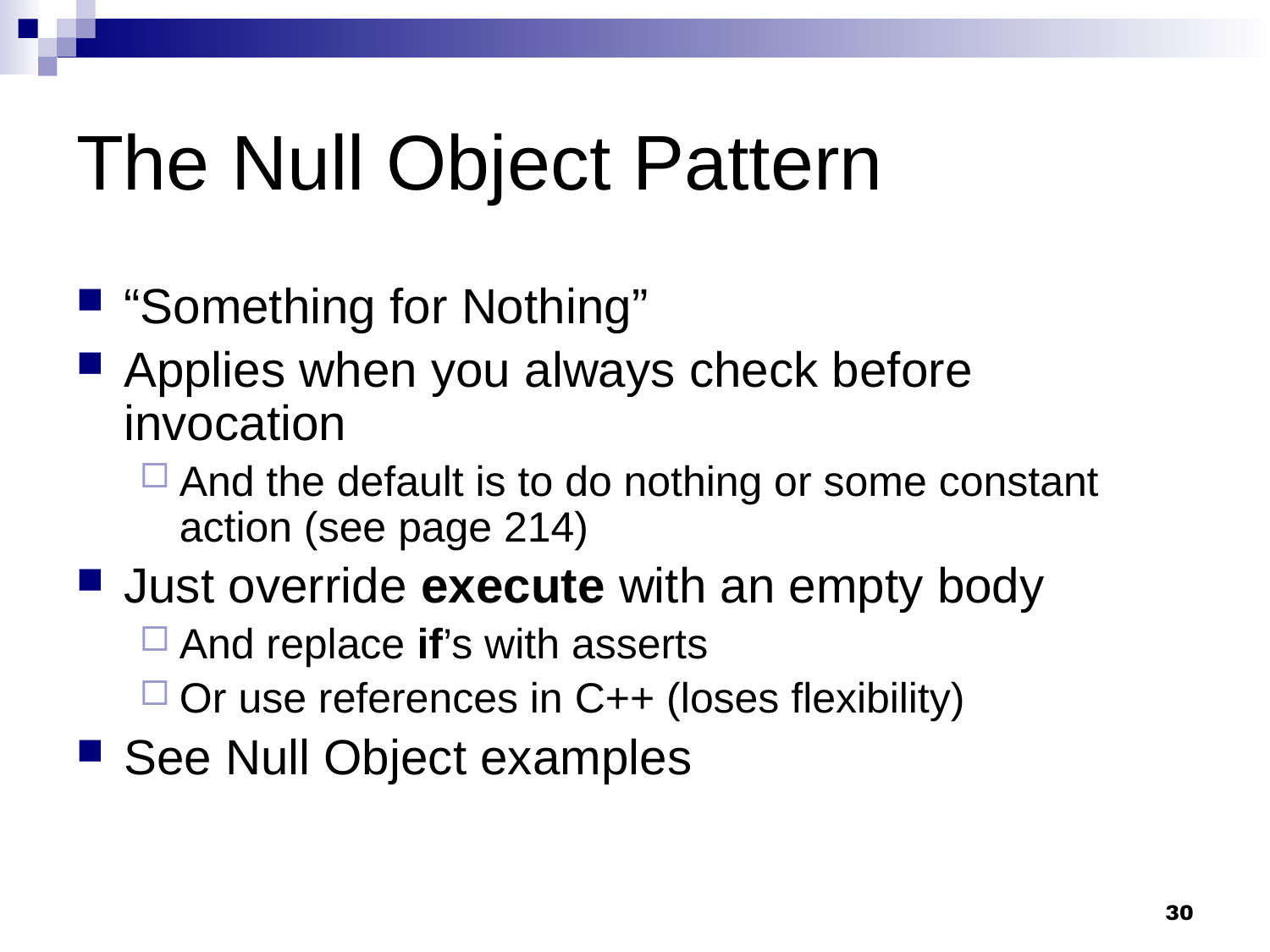

# The Null Object Pattern
“Something for Nothing”
Applies when you always check before invocation
And the default is to do nothing or some constant action (see page 214)
Just override execute with an empty body
And replace if’s with asserts
Or use references in C++ (loses flexibility)
See Null Object examples
30